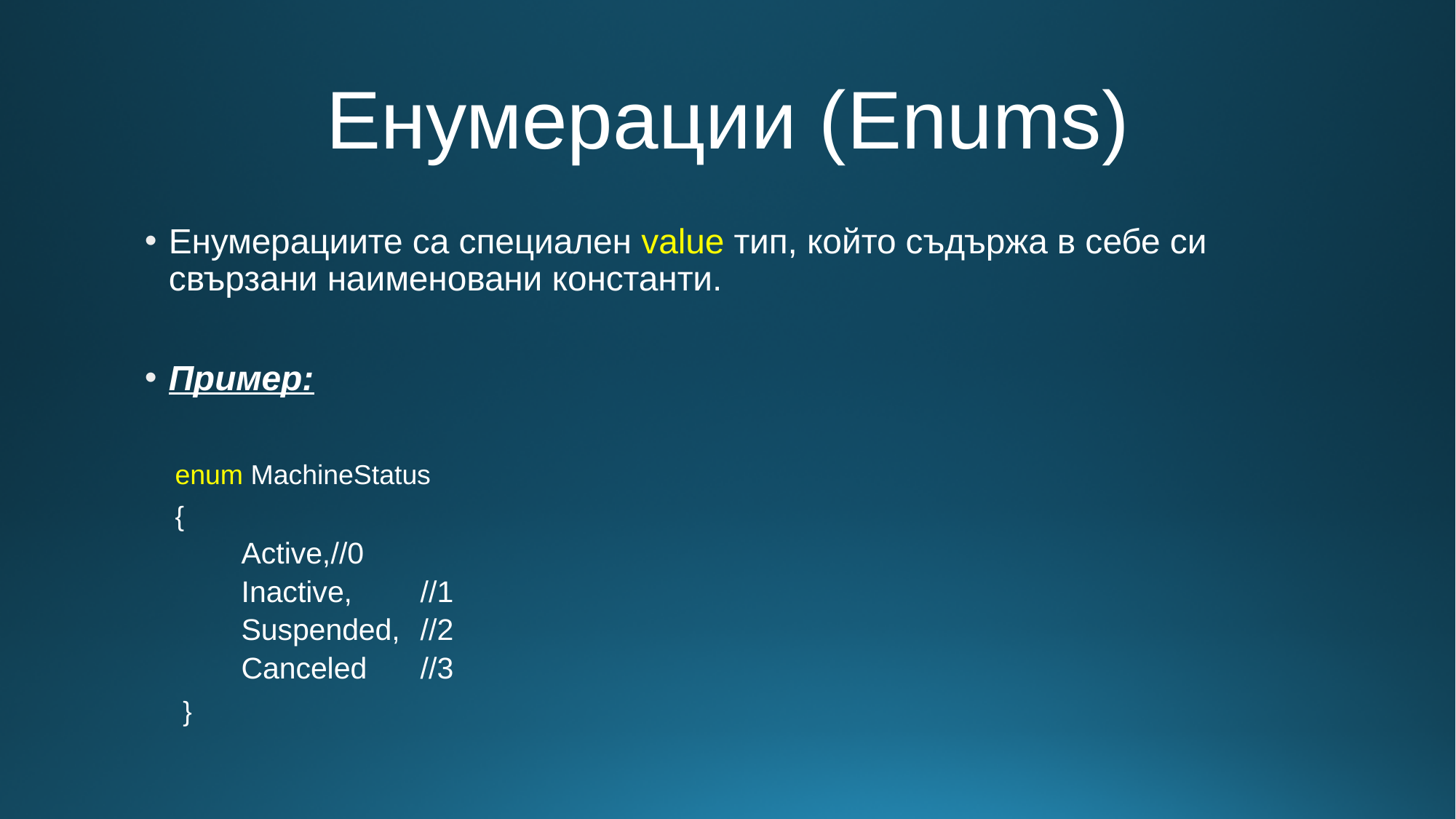

# Енумерации (Enums)
Енумерациите са специален value тип, който съдържа в себе си свързани наименовани константи.

Пример:

    enum MachineStatus
    {
Active,		//0
Inactive,	//1
Suspended,	//2
Canceled	//3
     }